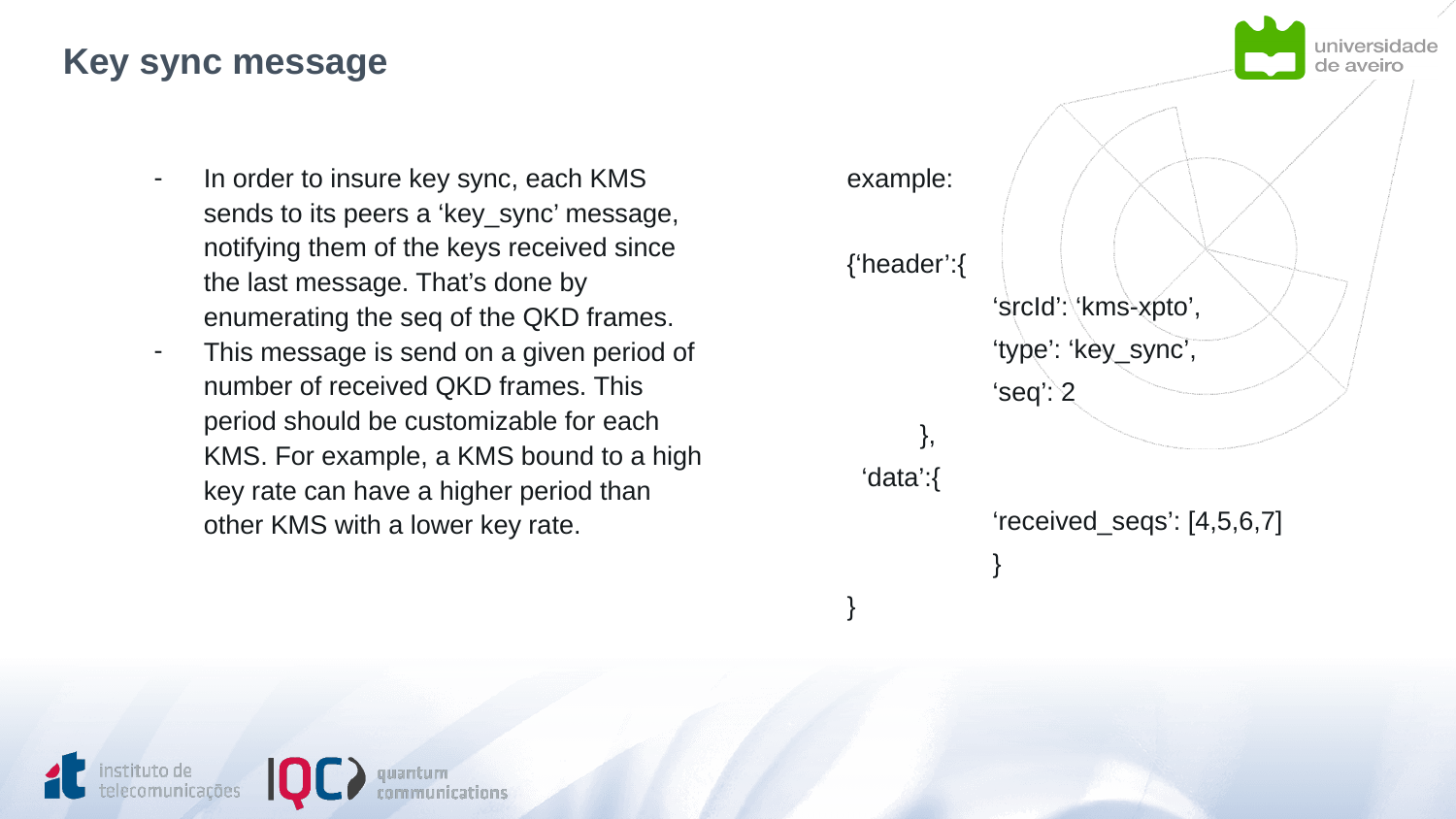

# Key sync message
In order to insure key sync, each KMS sends to its peers a ‘key_sync’ message, notifying them of the keys received since the last message. That’s done by enumerating the seq of the QKD frames.
This message is send on a given period of number of received QKD frames. This period should be customizable for each KMS. For example, a KMS bound to a high key rate can have a higher period than other KMS with a lower key rate.
example:

{‘header’:{
	‘srcId’: ‘kms-xpto’,
	‘type’: ‘key_sync’,
	‘seq’: 2
},
  ‘data’:{
	‘received_seqs’: [4,5,6,7]
	}
}